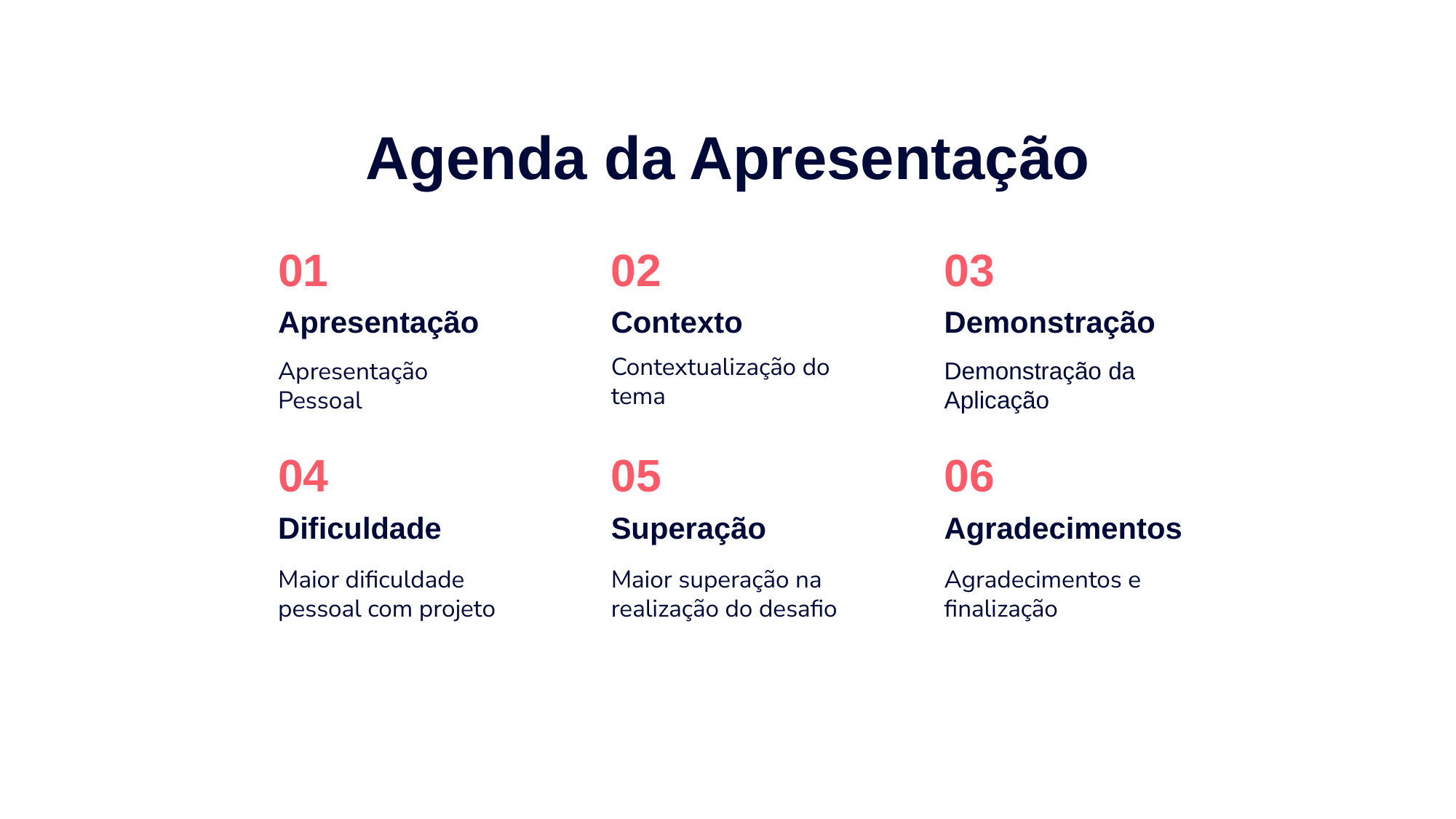

Agenda da Apresentação
02
03
01
Apresentação
Contexto
Demonstração

Contextualização do tema
Apresentação Pessoal
Demonstração da Aplicação
05
06
04
Dificuldade
Superação
Agradecimentos
Maior dificuldade pessoal com projeto
Maior superação na realização do desafio
Agradecimentos e finalização